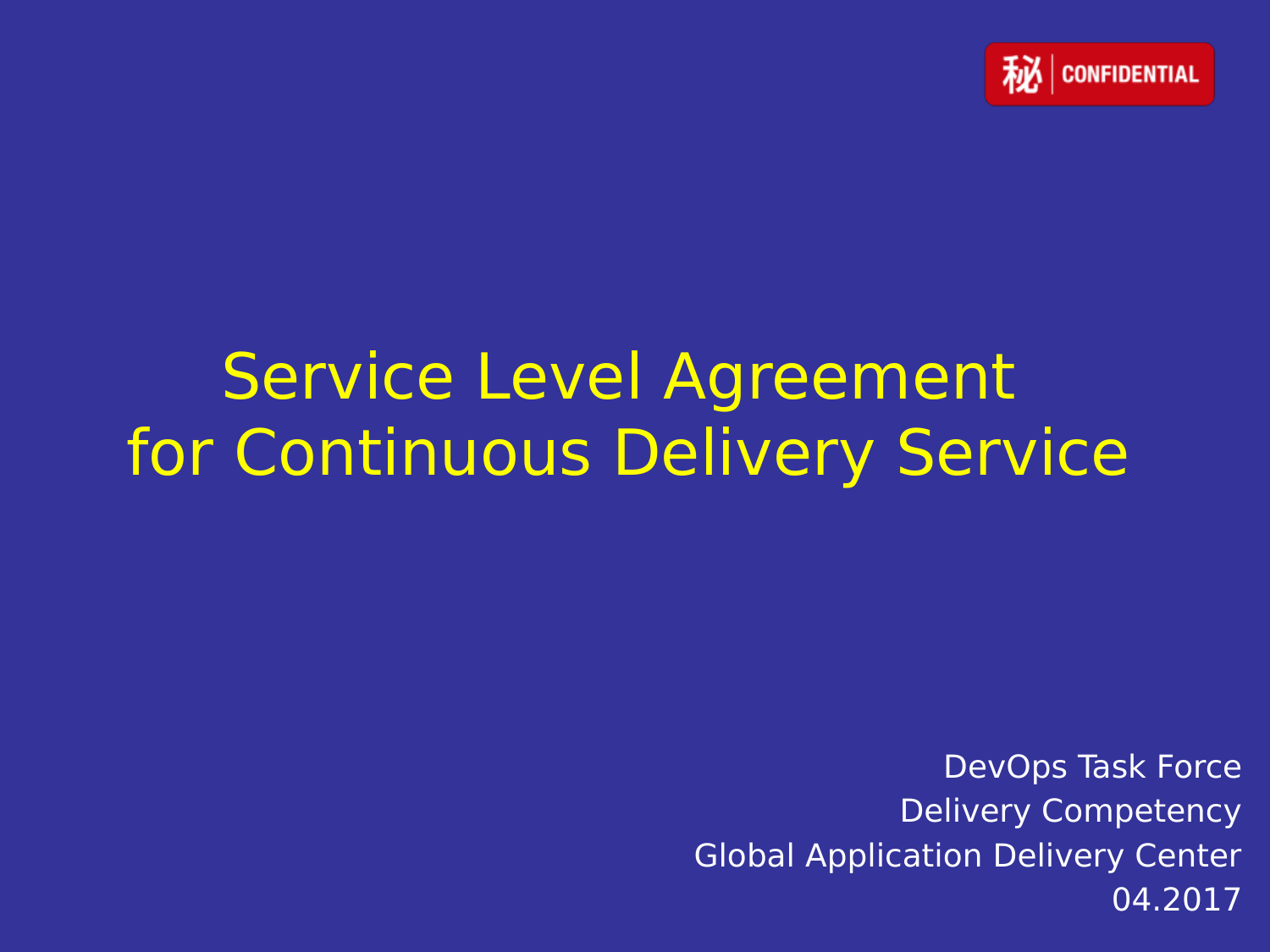

# Service Level Agreement for Continuous Delivery Service
DevOps Task Force
Delivery Competency
Global Application Delivery Center
04.2017